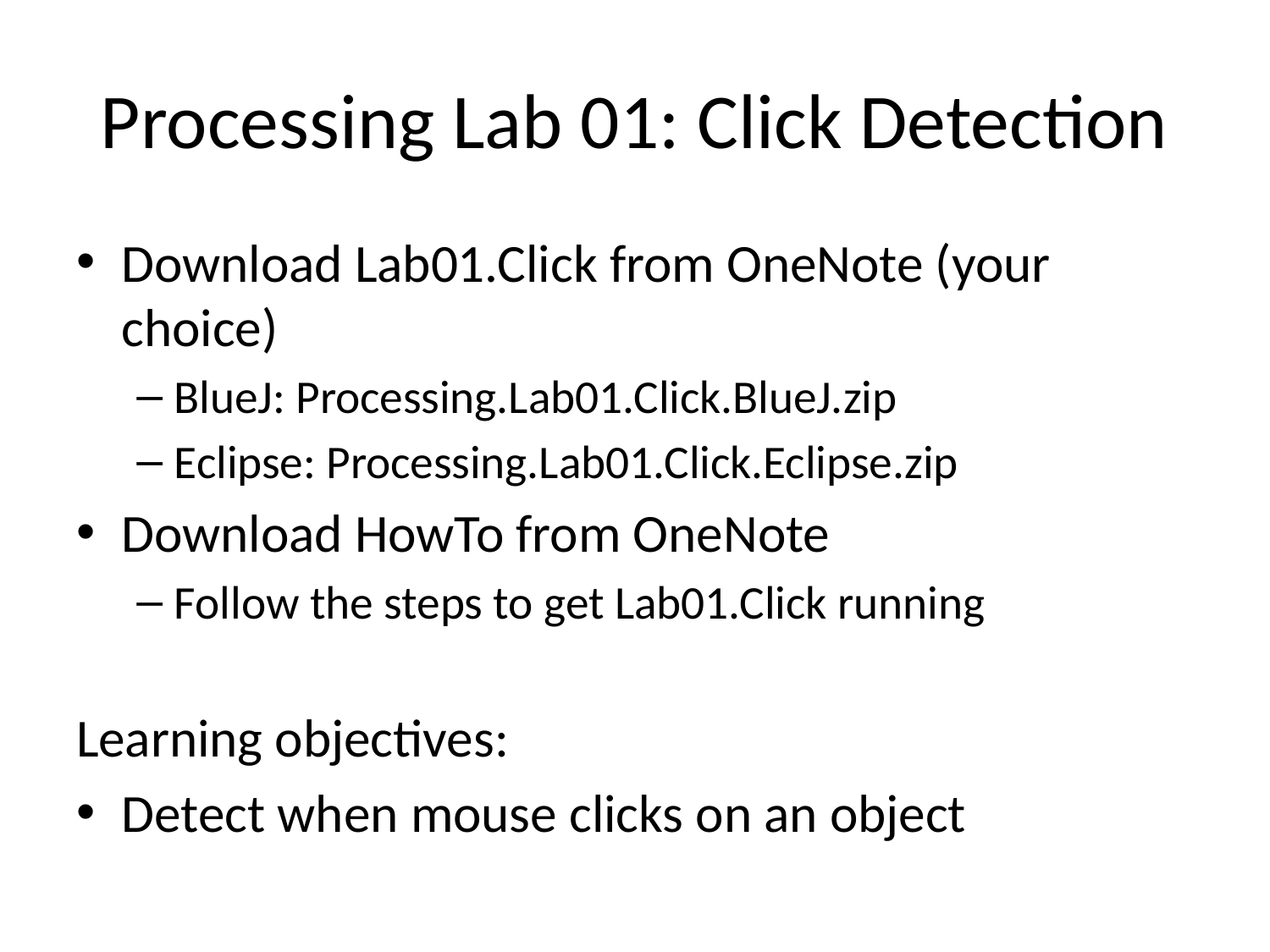

# Processing Lab 01: Click Detection
Download Lab01.Click from OneNote (your choice)
BlueJ: Processing.Lab01.Click.BlueJ.zip
Eclipse: Processing.Lab01.Click.Eclipse.zip
Download HowTo from OneNote
Follow the steps to get Lab01.Click running
Learning objectives:
Detect when mouse clicks on an object